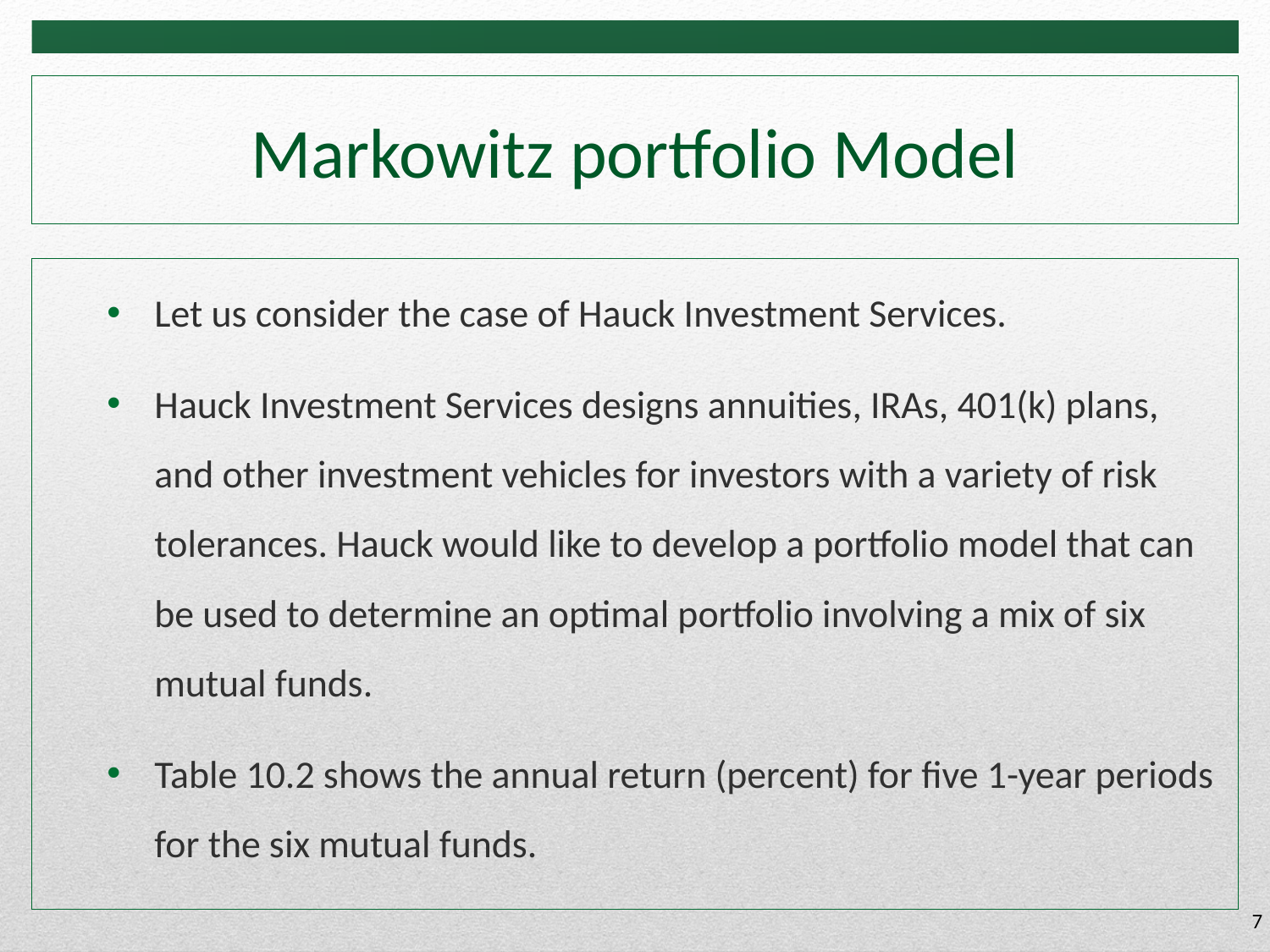

# Markowitz portfolio Model
Let us consider the case of Hauck Investment Services.
Hauck Investment Services designs annuities, IRAs, 401(k) plans, and other investment vehicles for investors with a variety of risk tolerances. Hauck would like to develop a portfolio model that can be used to determine an optimal portfolio involving a mix of six mutual funds.
Table 10.2 shows the annual return (percent) for five 1-year periods for the six mutual funds.

7